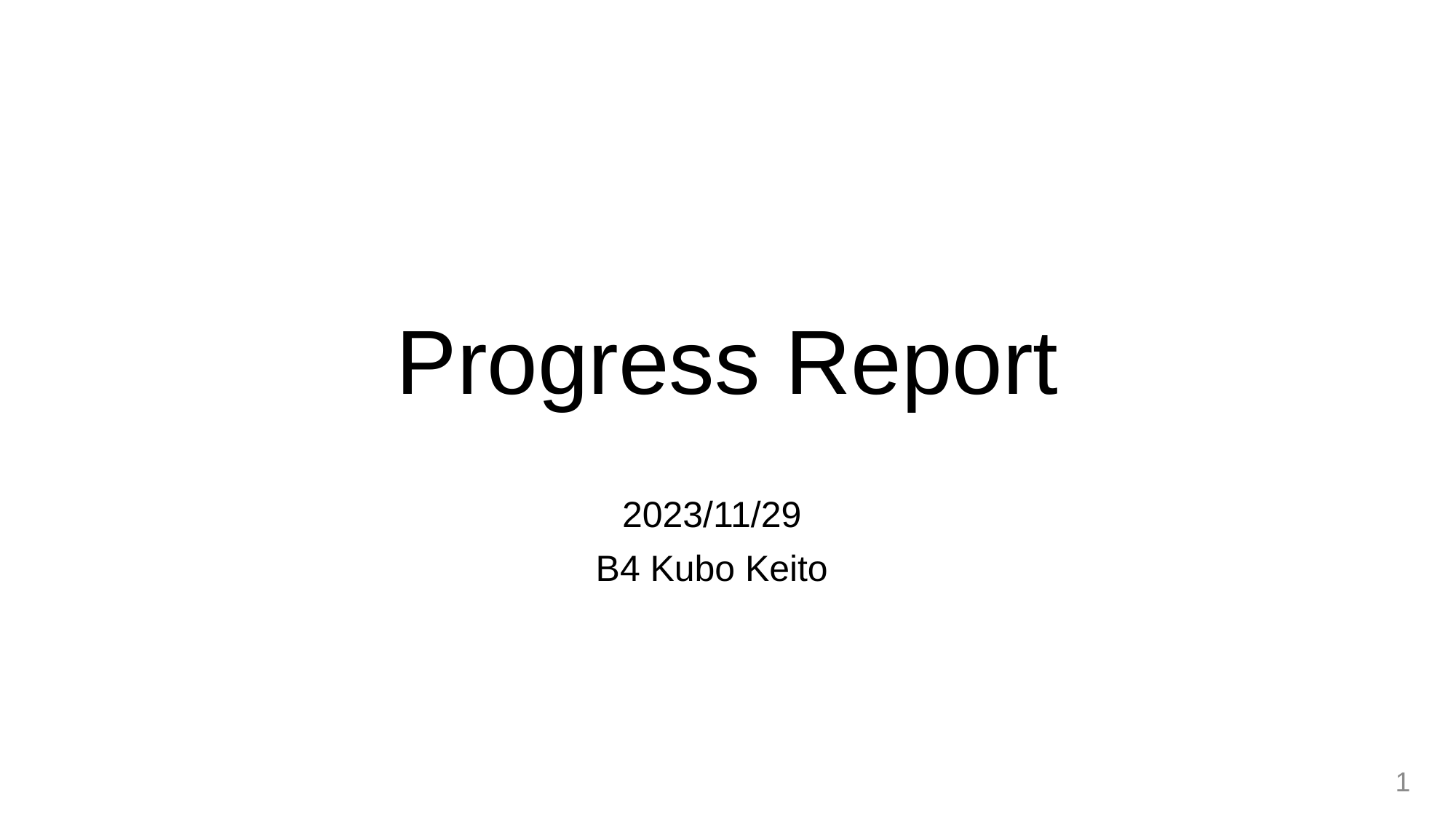

# Progress Report
2023/11/29
B4 Kubo Keito
1